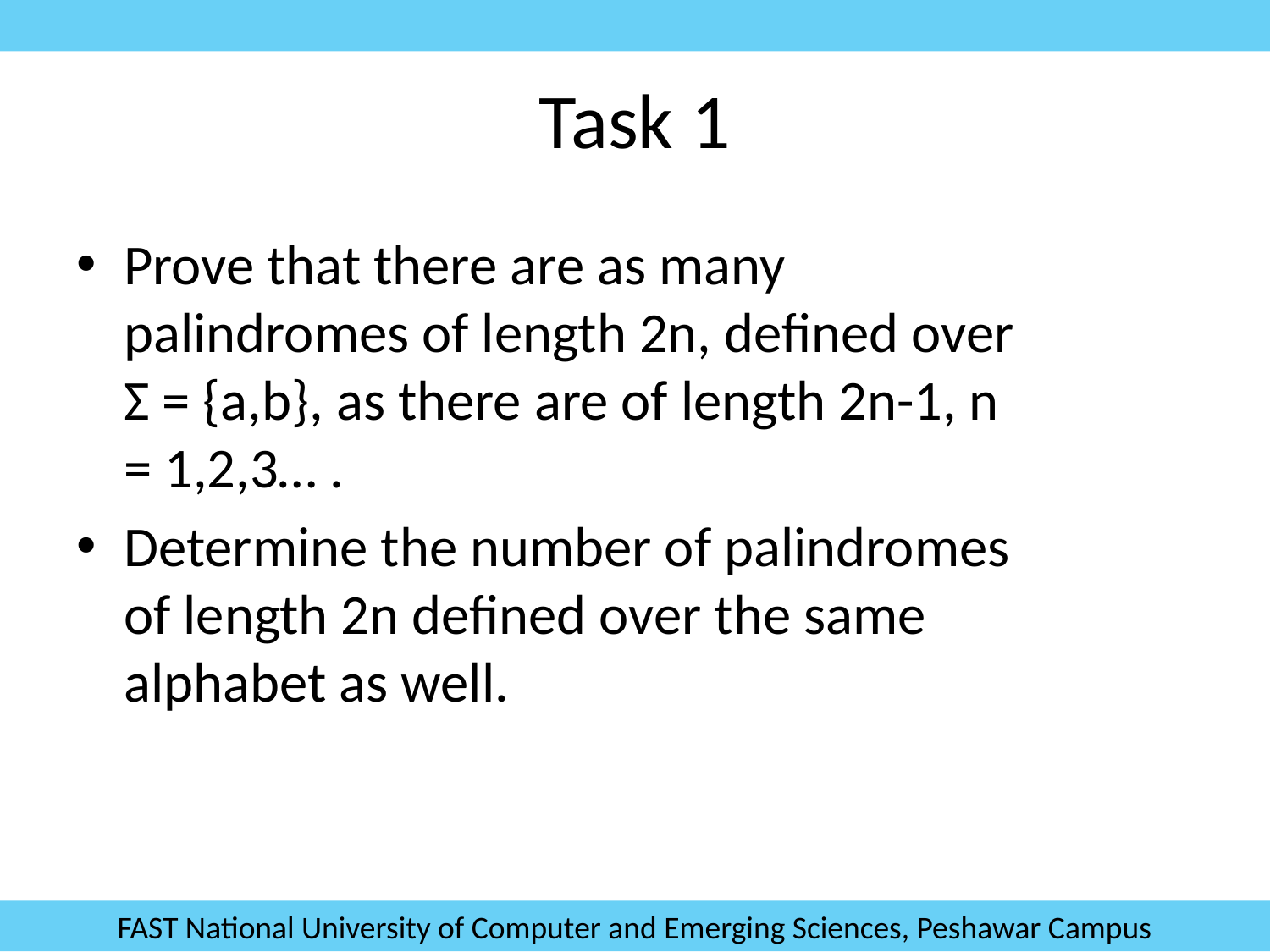

# Task 1
Prove that there are as many palindromes of length 2n, defined over  Σ = {a,b}, as there are of length 2n-1, n = 1,2,3… .
Determine the number of palindromes of length 2n defined over the same alphabet as well.
FAST National University of Computer and Emerging Sciences, Peshawar Campus